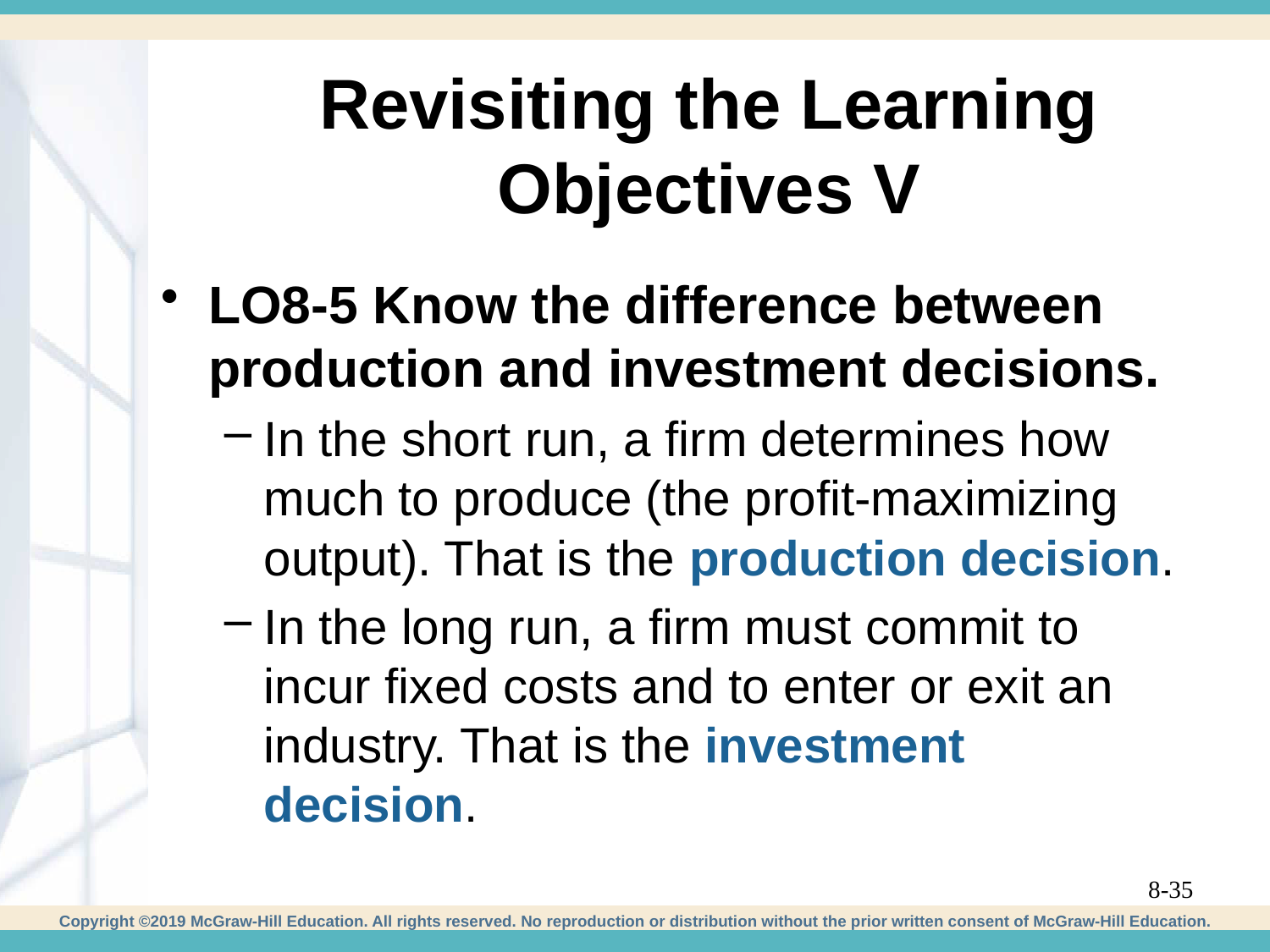

# Revisiting the Learning Objectives V
LO8-5 Know the difference between production and investment decisions.
In the short run, a firm determines how much to produce (the profit-maximizing output). That is the production decision.
In the long run, a firm must commit to incur fixed costs and to enter or exit an industry. That is the investment decision.
8-35